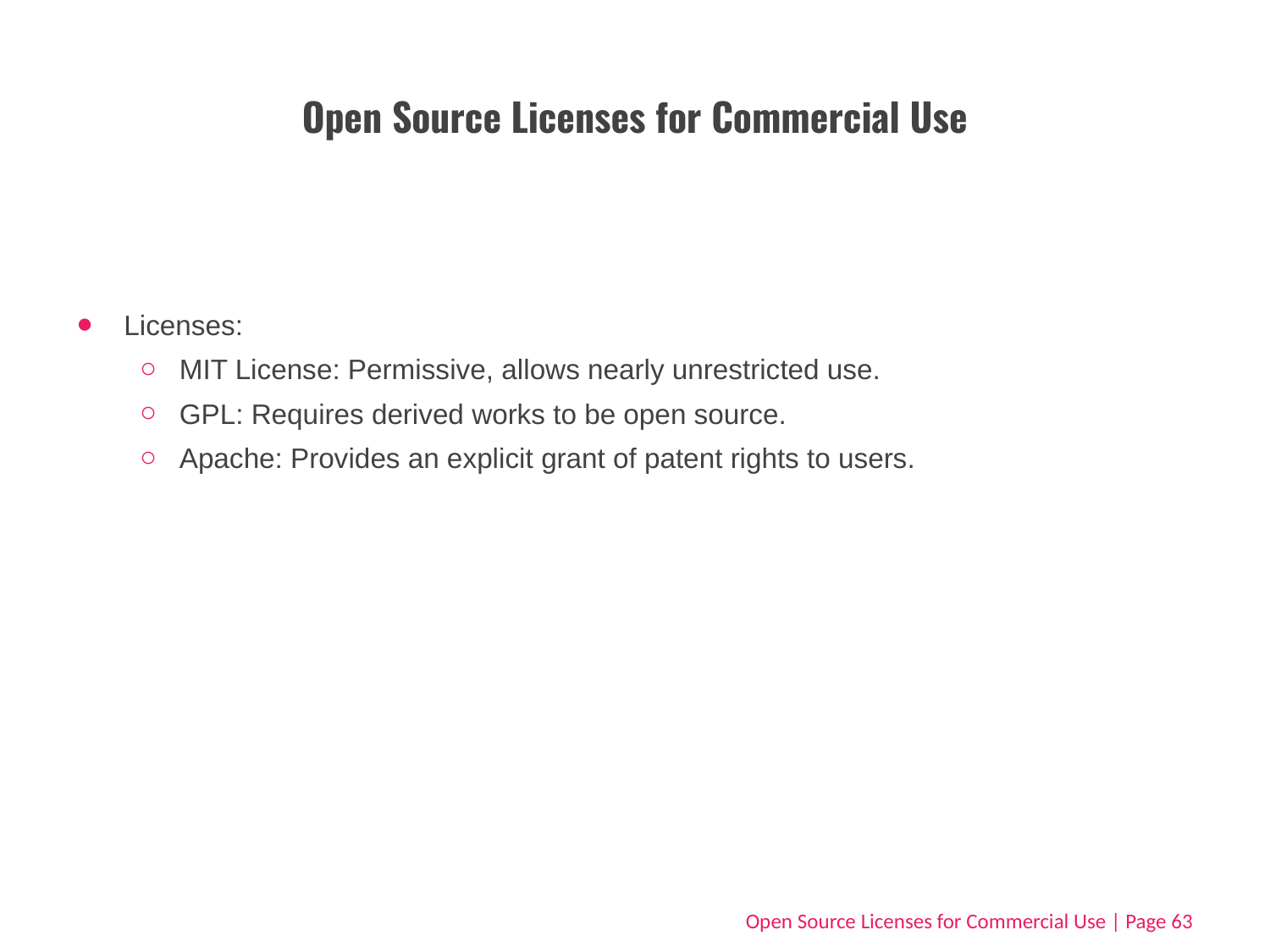

# Open Source Licenses for Commercial Use

Licenses:
MIT License: Permissive, allows nearly unrestricted use.
GPL: Requires derived works to be open source.
Apache: Provides an explicit grant of patent rights to users.

Open Source Licenses for Commercial Use | Page 63